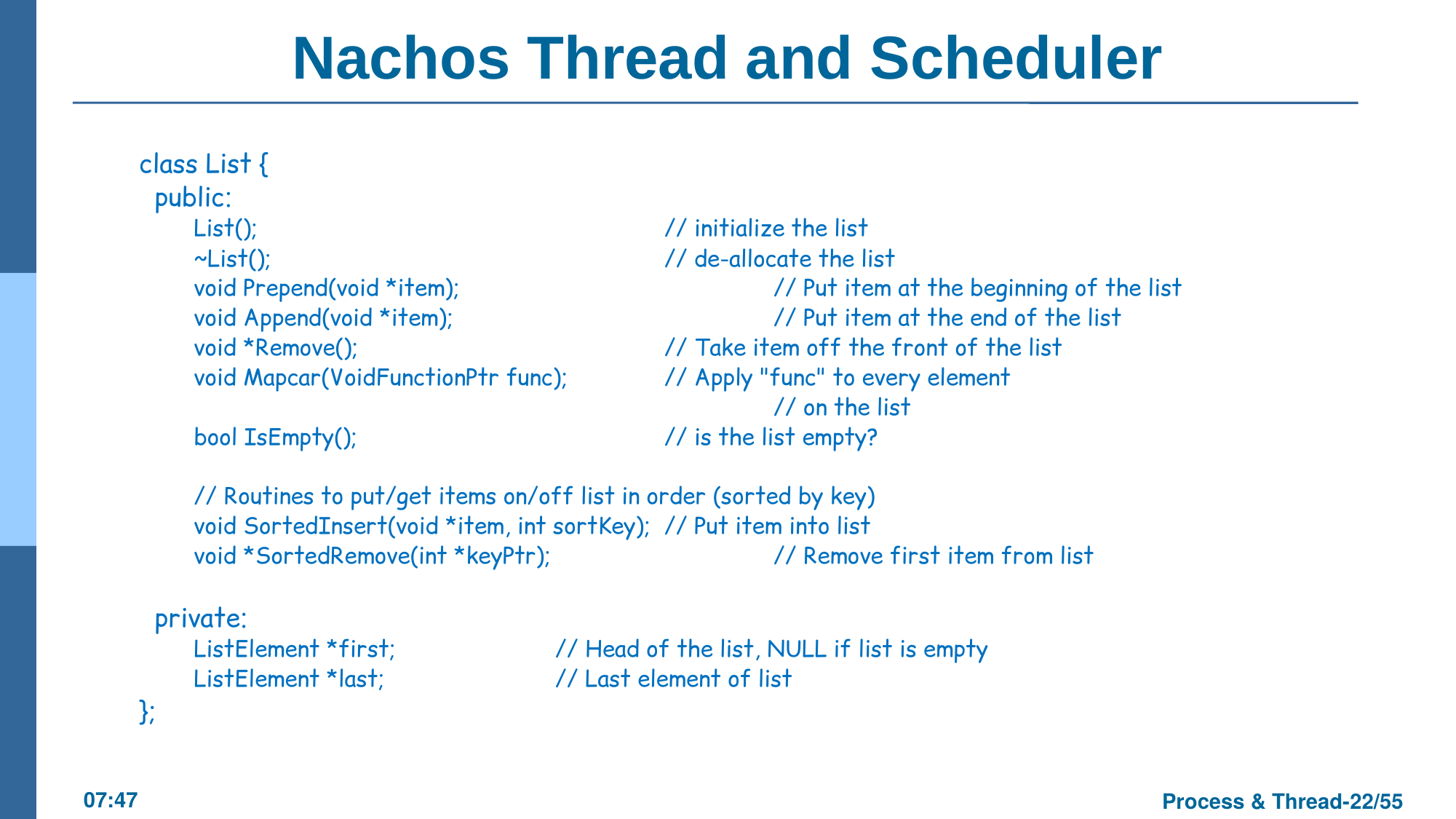

# Nachos Thread and Scheduler
class List {
  public:
List(); 				// initialize the list
~List(); 				// de-allocate the list
void Prepend(void *item);			// Put item at the beginning of the list
void Append(void *item); 			// Put item at the end of the list
void *Remove(); 			// Take item off the front of the list
void Mapcar(VoidFunctionPtr func); 	// Apply "func" to every element
						// on the list
bool IsEmpty(); 			// is the list empty?

// Routines to put/get items on/off list in order (sorted by key)
void SortedInsert(void *item, int sortKey); 	// Put item into list
void *SortedRemove(int *keyPtr); 		// Remove first item from list

  private:
ListElement *first;	 	// Head of the list, NULL if list is empty
ListElement *last; 		// Last element of list
};